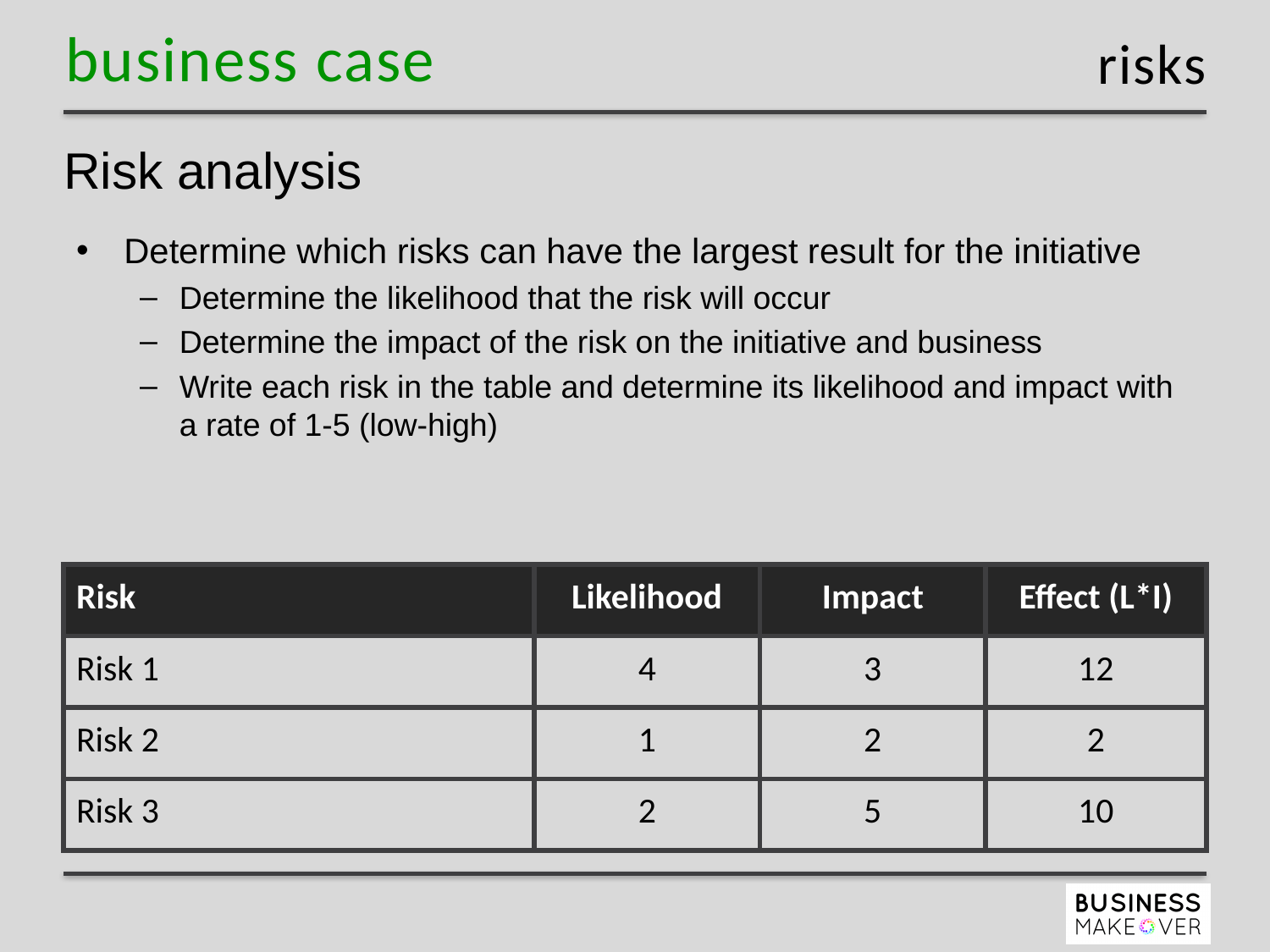

risks
# Risk analysis
Determine which risks can have the largest result for the initiative
Determine the likelihood that the risk will occur
Determine the impact of the risk on the initiative and business
Write each risk in the table and determine its likelihood and impact with a rate of 1-5 (low-high)

| Risk | Likelihood | Impact | Effect (L\*I) |
| --- | --- | --- | --- |
| Risk 1 | 4 | 3 | 12 |
| Risk 2 | 1 | 2 | 2 |
| Risk 3 | 2 | 5 | 10 |